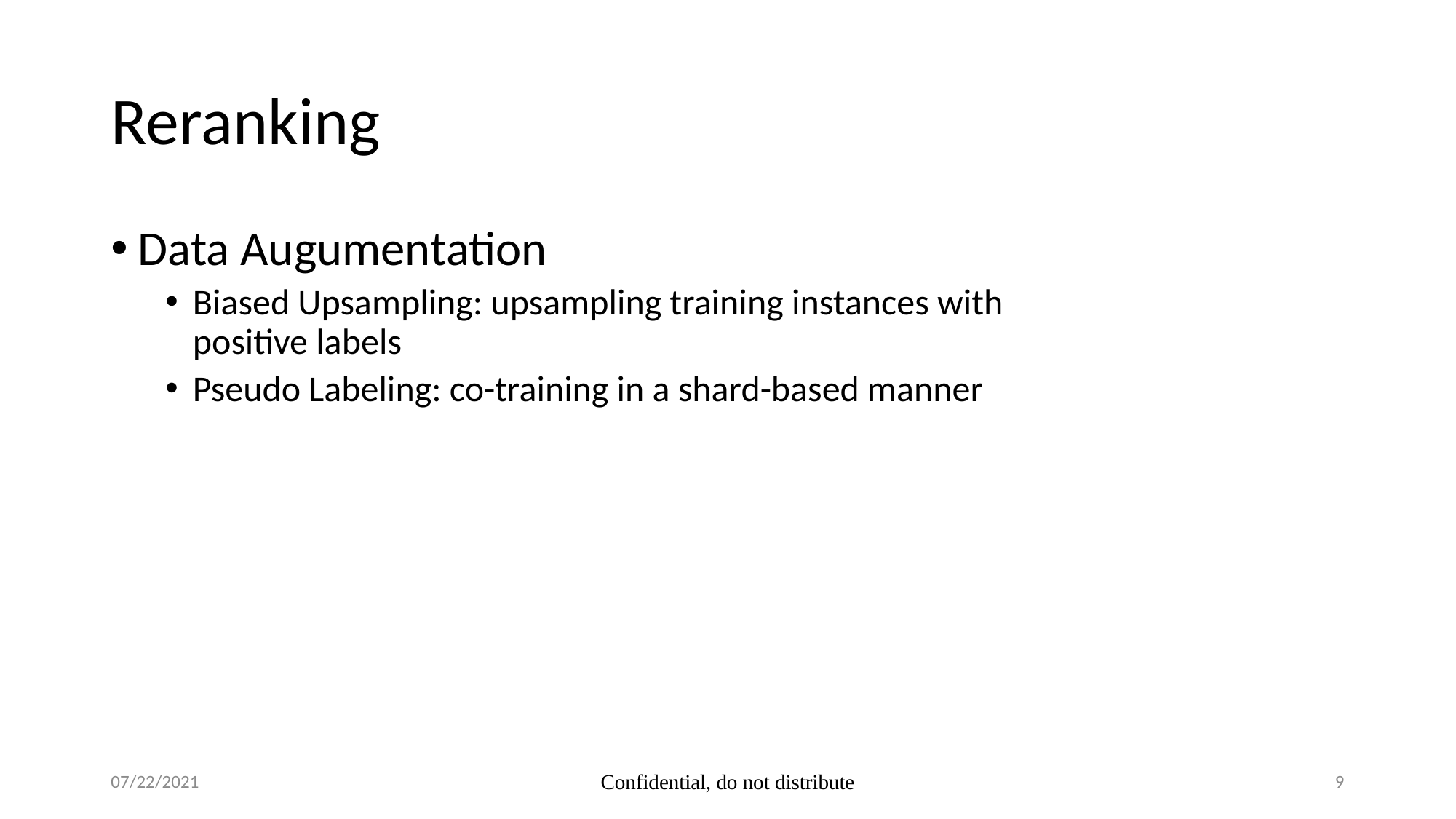

# Reranking
Data Augumentation
Biased Upsampling: upsampling training instances with positive labels
Pseudo Labeling: co-training in a shard-based manner
07/22/2021
Confidential, do not distribute
9